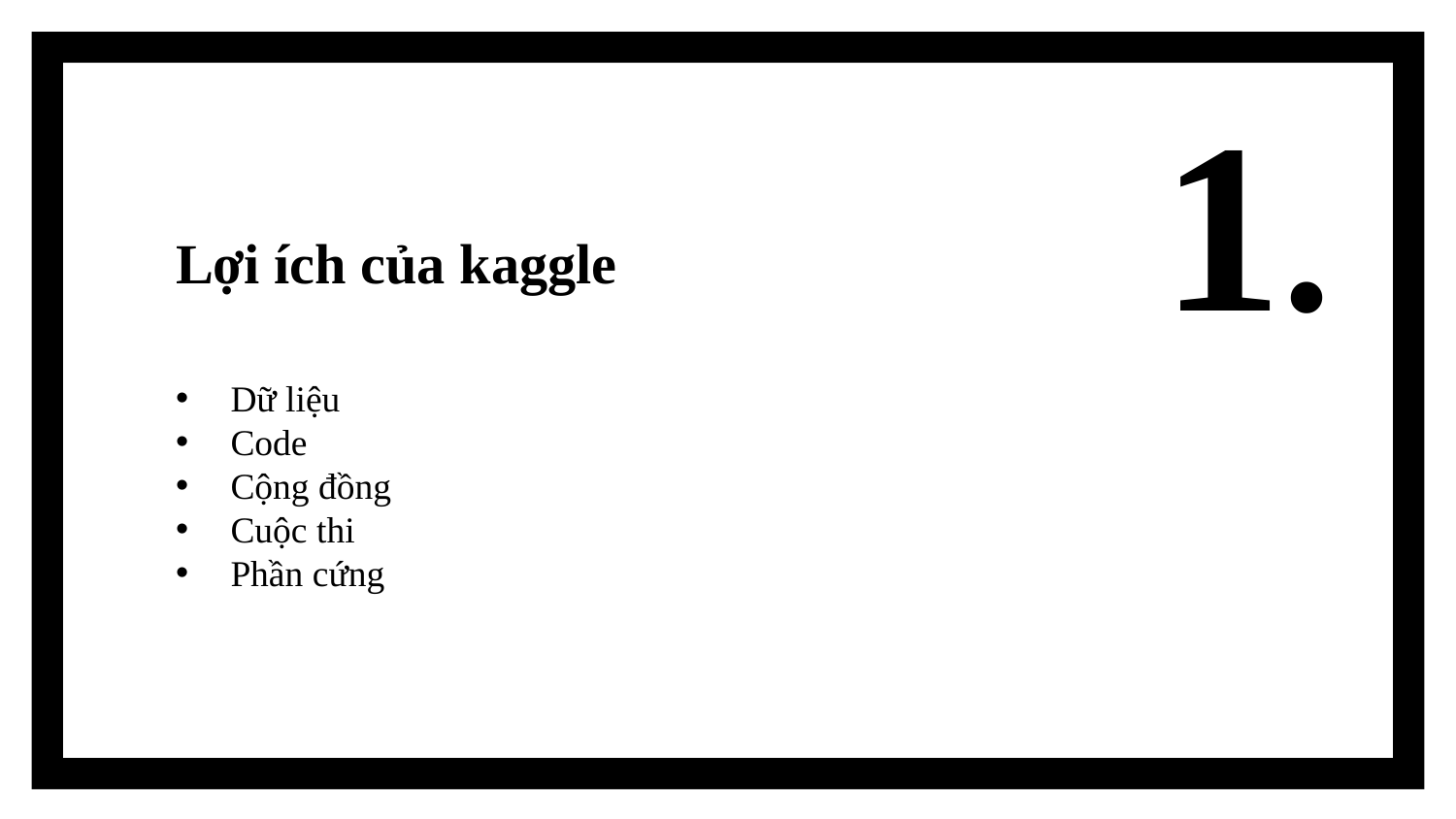

1.
# Lợi ích của kaggle
Dữ liệu
Code
Cộng đồng
Cuộc thi
Phần cứng